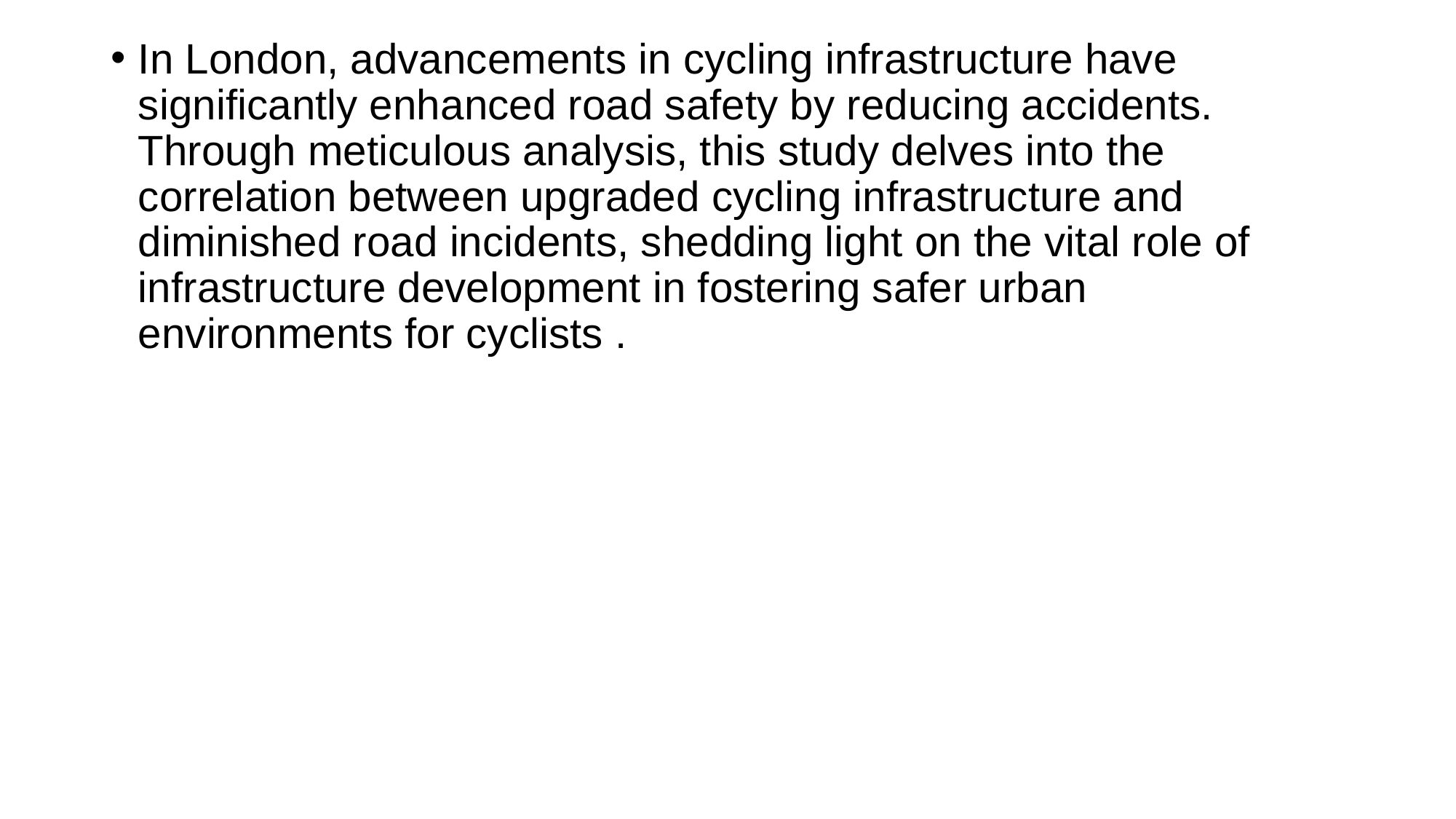

In London, advancements in cycling infrastructure have significantly enhanced road safety by reducing accidents. Through meticulous analysis, this study delves into the correlation between upgraded cycling infrastructure and diminished road incidents, shedding light on the vital role of infrastructure development in fostering safer urban environments for cyclists .